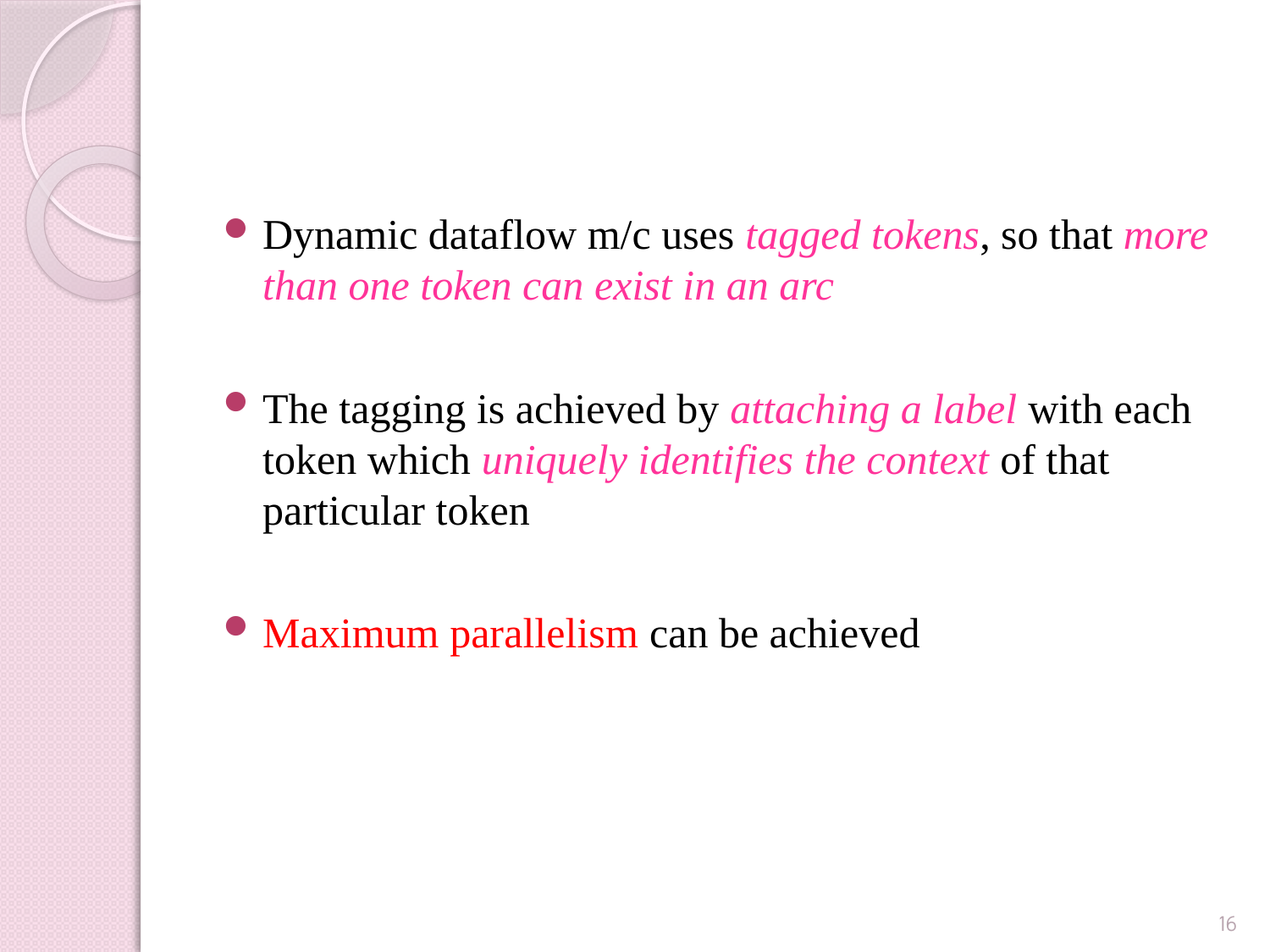

#
Dynamic dataflow m/c uses tagged tokens, so that more than one token can exist in an arc

The tagging is achieved by attaching a label with each token which uniquely identifies the context of that particular token

Maximum parallelism can be achieved
16